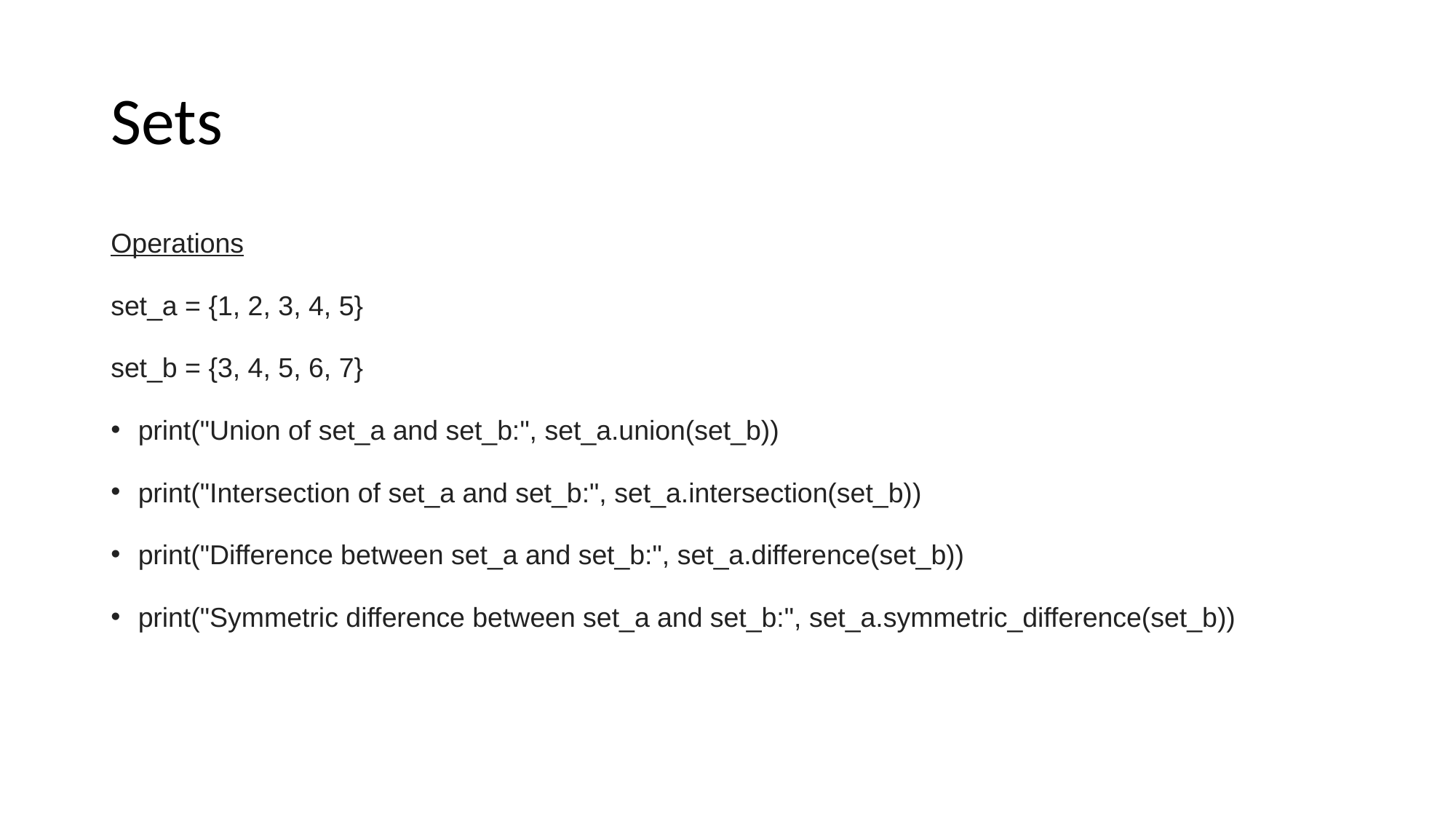

# Sets
Operations
set_a = {1, 2, 3, 4, 5}
set_b = {3, 4, 5, 6, 7}
print("Union of set_a and set_b:", set_a.union(set_b))
print("Intersection of set_a and set_b:", set_a.intersection(set_b))
print("Difference between set_a and set_b:", set_a.difference(set_b))
print("Symmetric difference between set_a and set_b:", set_a.symmetric_difference(set_b))